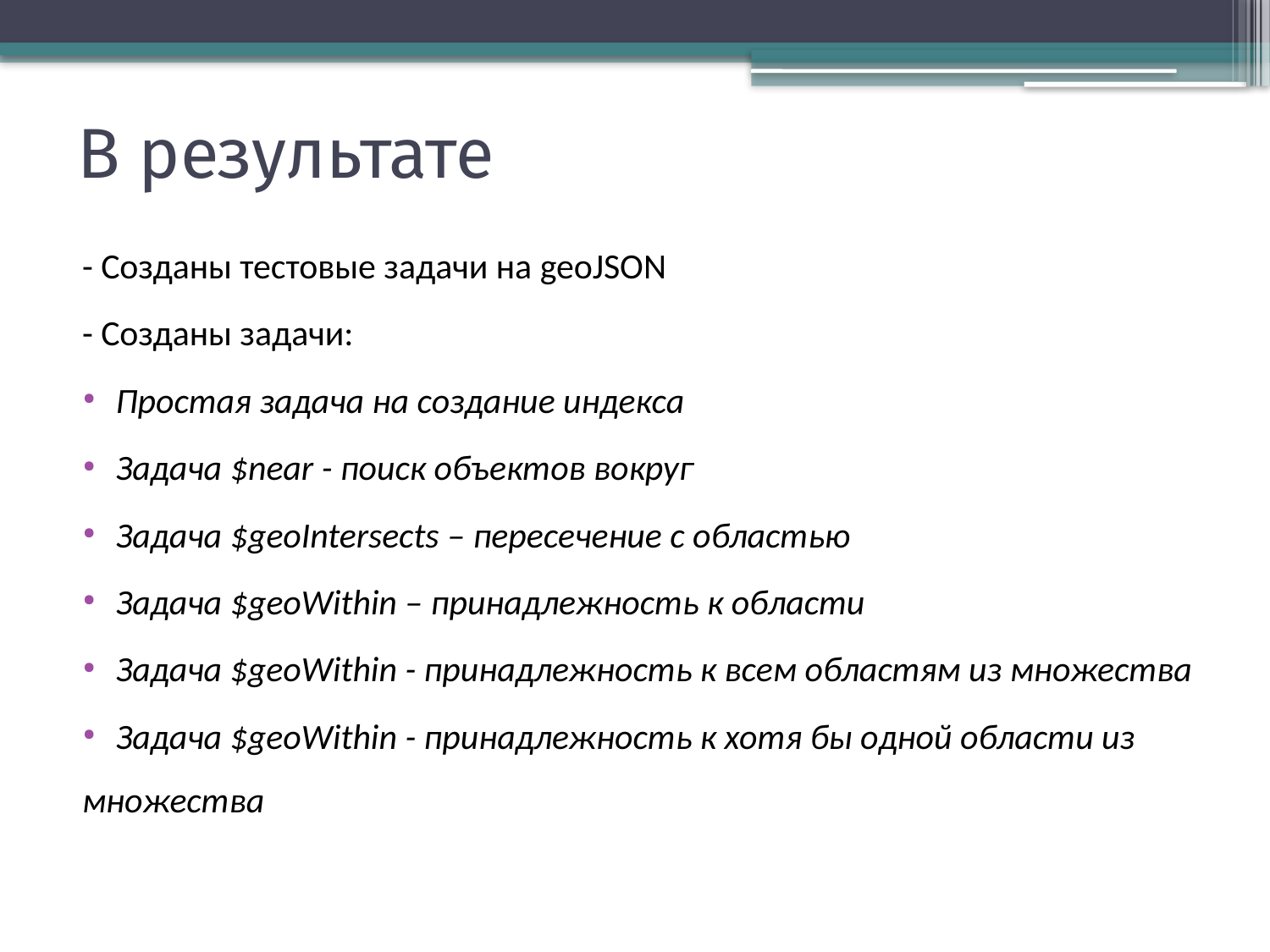

# В результате
- Созданы тестовые задачи на geoJSON
- Созданы задачи:
   Простая задача на создание индекса
   Задача $near - поиск объектов вокруг
   Задача $geoIntersects – пересечение с областью
   Задача $geoWithin – принадлежность к области
   Задача $geoWithin - принадлежность к всем областям из множества
   Задача $geoWithin - принадлежность к хотя бы одной области из множества